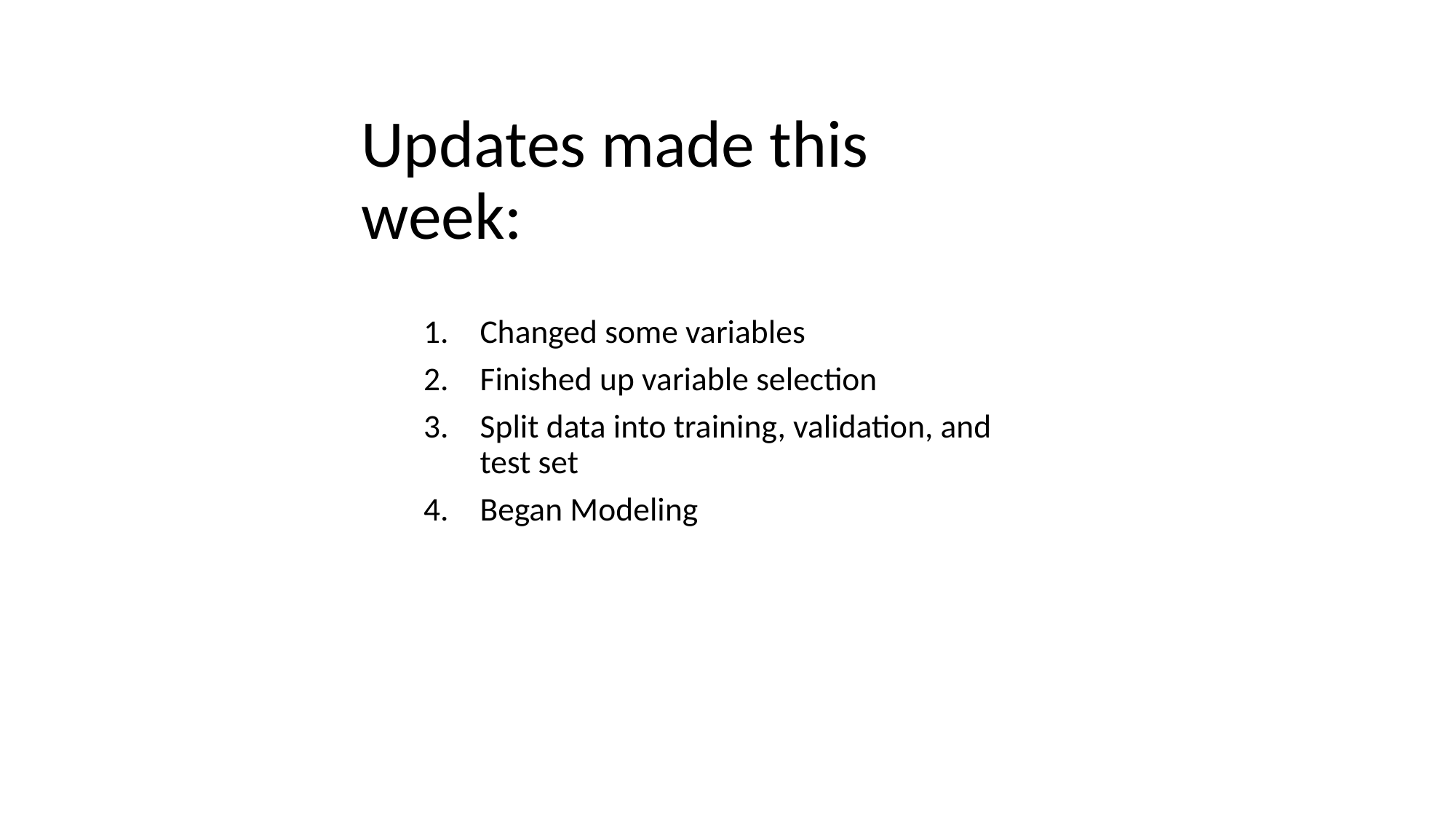

# Updates made this week:
Changed some variables
Finished up variable selection
Split data into training, validation, and test set
Began Modeling